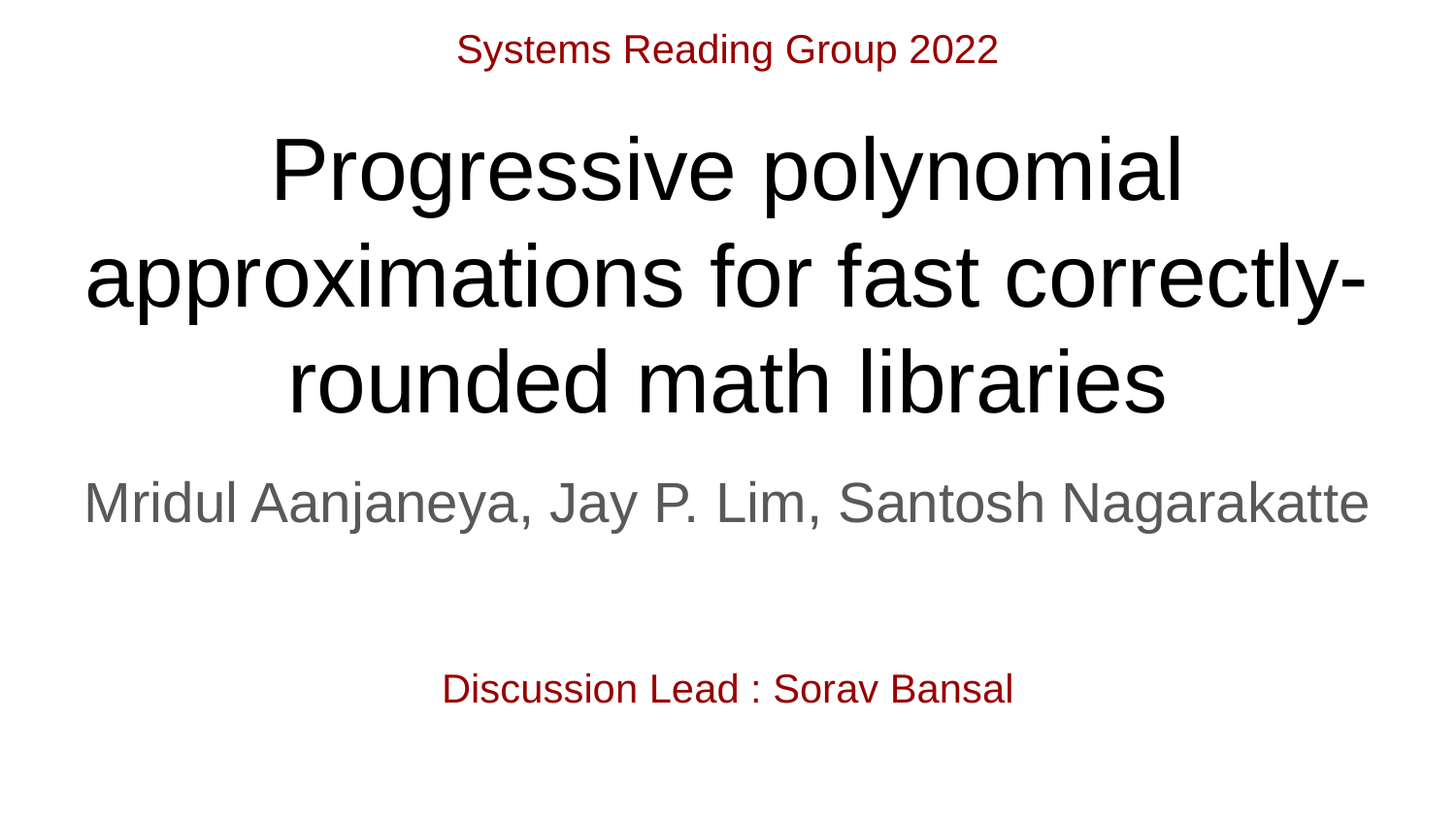

Systems Reading Group 2022
# Progressive polynomial approximations for fast correctly-rounded math libraries
Mridul Aanjaneya, Jay P. Lim, Santosh Nagarakatte
Discussion Lead : Sorav Bansal